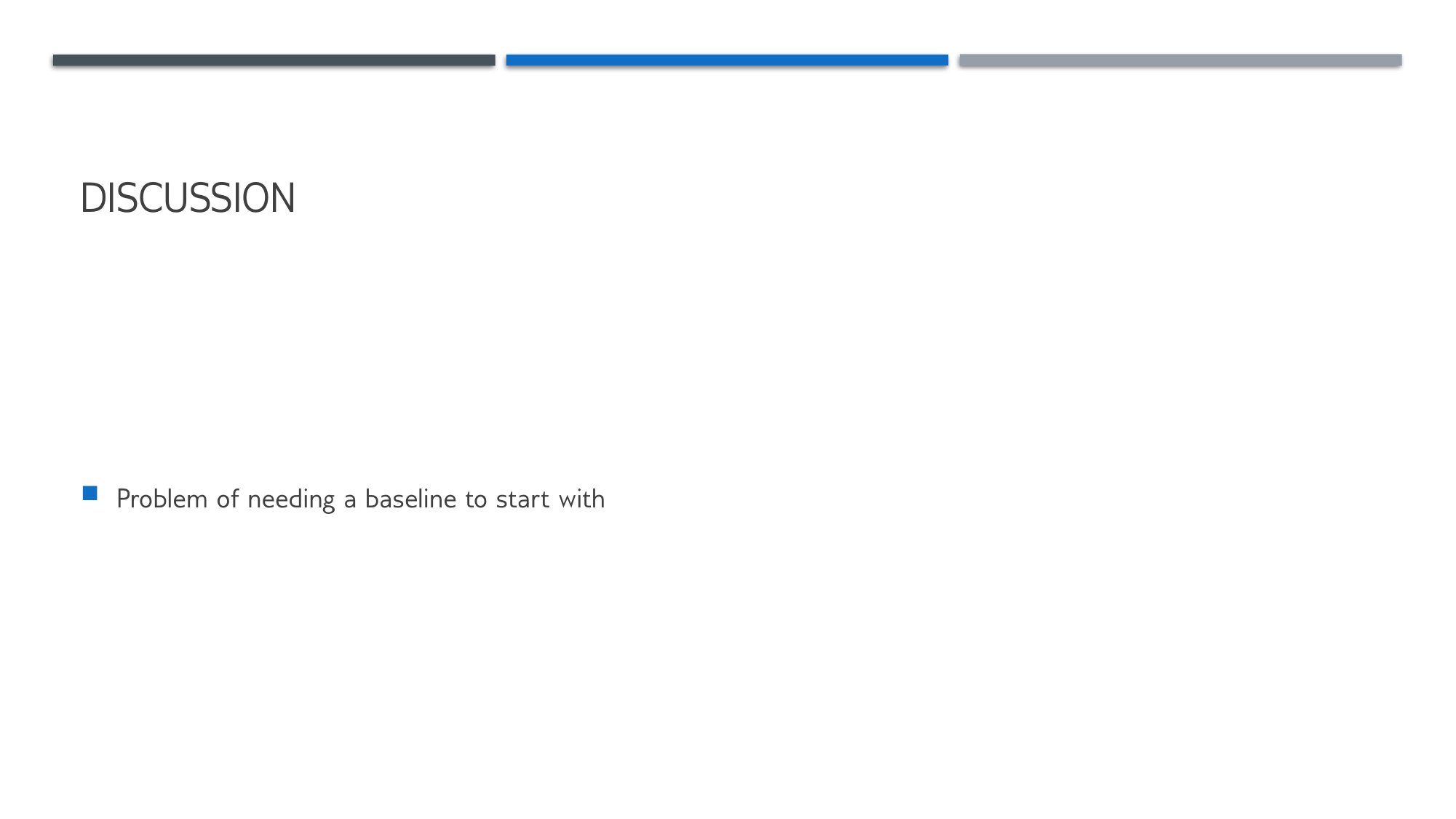

# Discussion
Problem of needing a baseline to start with